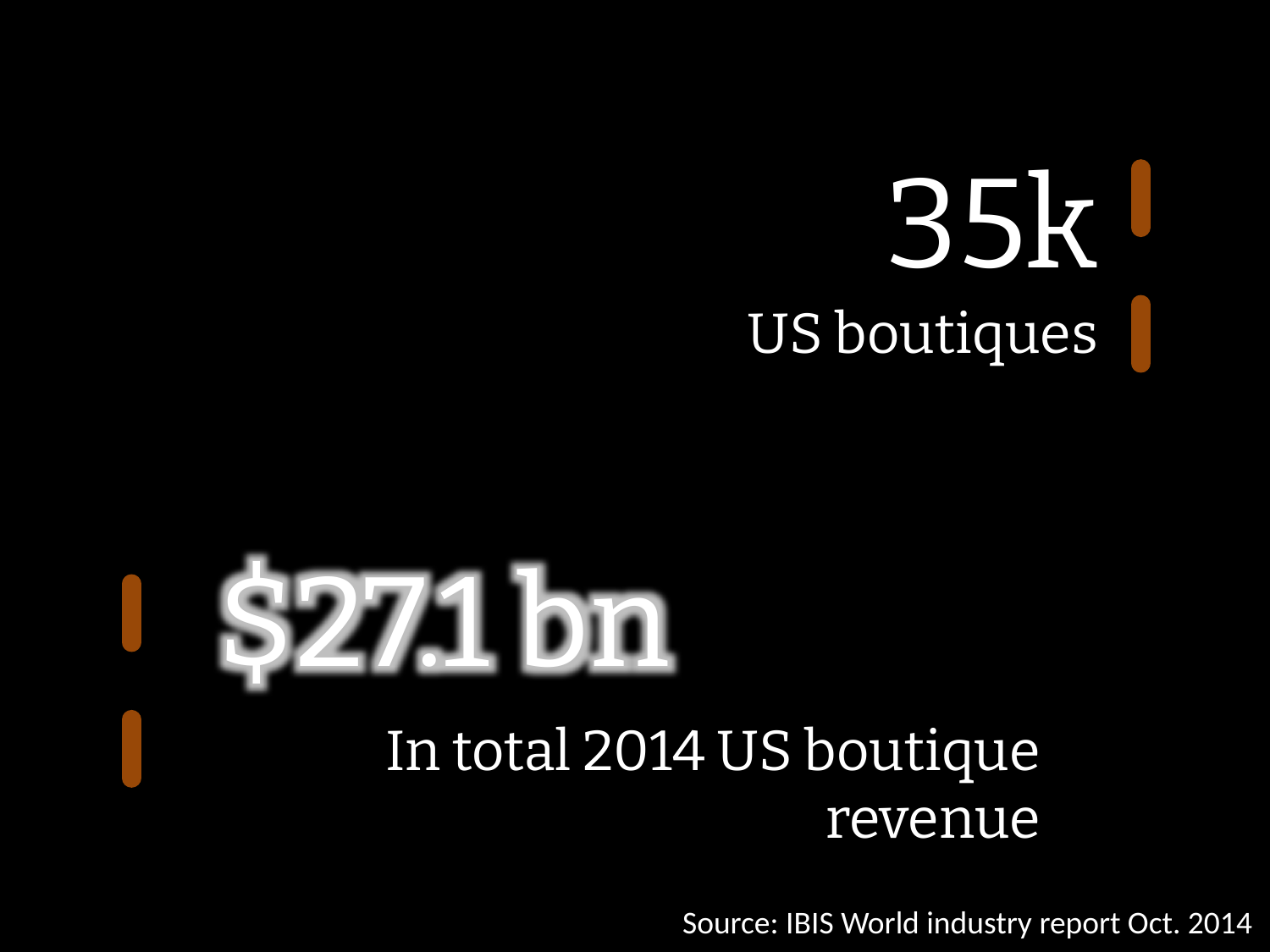

# 35k
US boutiques
$27.1 bn
In total 2014 US boutique revenue
Source: IBIS World industry report Oct. 2014